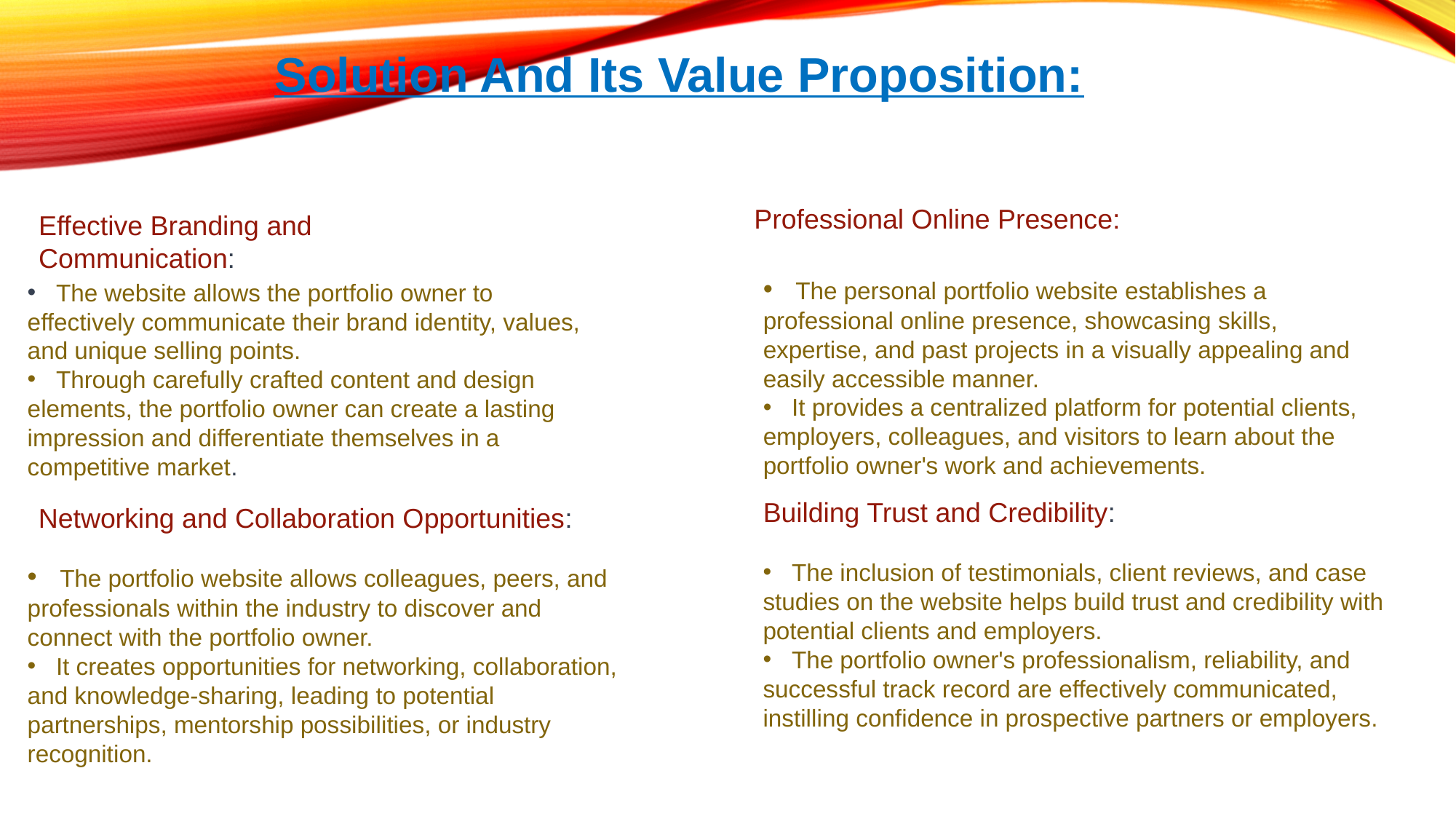

Solution And Its Value Proposition:
Professional Online Presence:
Effective Branding and Communication:
   The personal portfolio website establishes a professional online presence, showcasing skills, expertise, and past projects in a visually appealing and easily accessible manner.
   It provides a centralized platform for potential clients, employers, colleagues, and visitors to learn about the portfolio owner's work and achievements.

   The website allows the portfolio owner to effectively communicate their brand identity, values, and unique selling points.
   Through carefully crafted content and design elements, the portfolio owner can create a lasting impression and differentiate themselves in a competitive market.

Building Trust and Credibility:
Networking and Collaboration Opportunities:
   The inclusion of testimonials, client reviews, and case studies on the website helps build trust and credibility with potential clients and employers.
   The portfolio owner's professionalism, reliability, and successful track record are effectively communicated, instilling confidence in prospective partners or employers.

   The portfolio website allows colleagues, peers, and professionals within the industry to discover and connect with the portfolio owner.
   It creates opportunities for networking, collaboration, and knowledge-sharing, leading to potential partnerships, mentorship possibilities, or industry recognition.